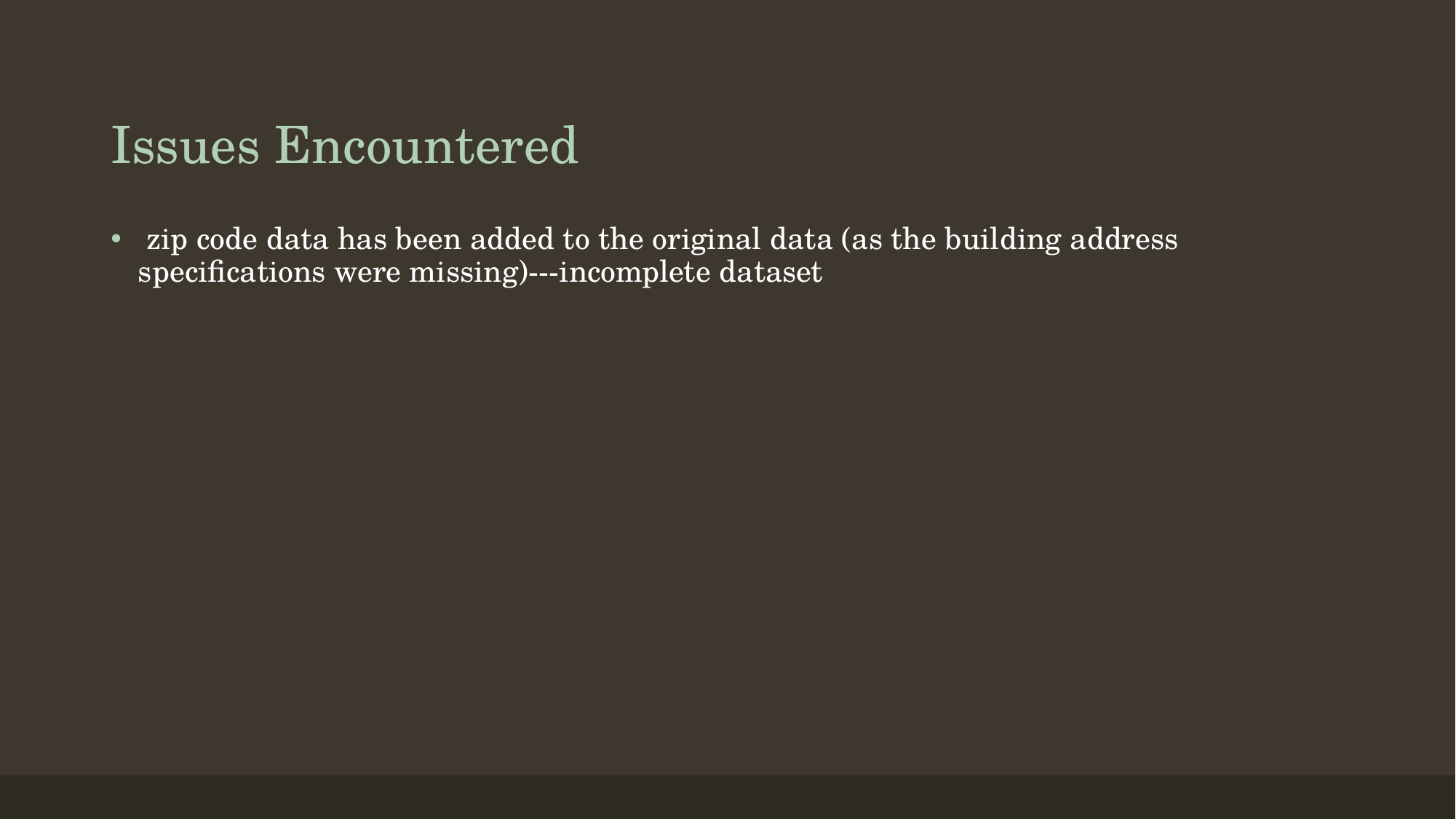

# Issues Encountered
 zip code data has been added to the original data (as the building address specifications were missing)---incomplete dataset